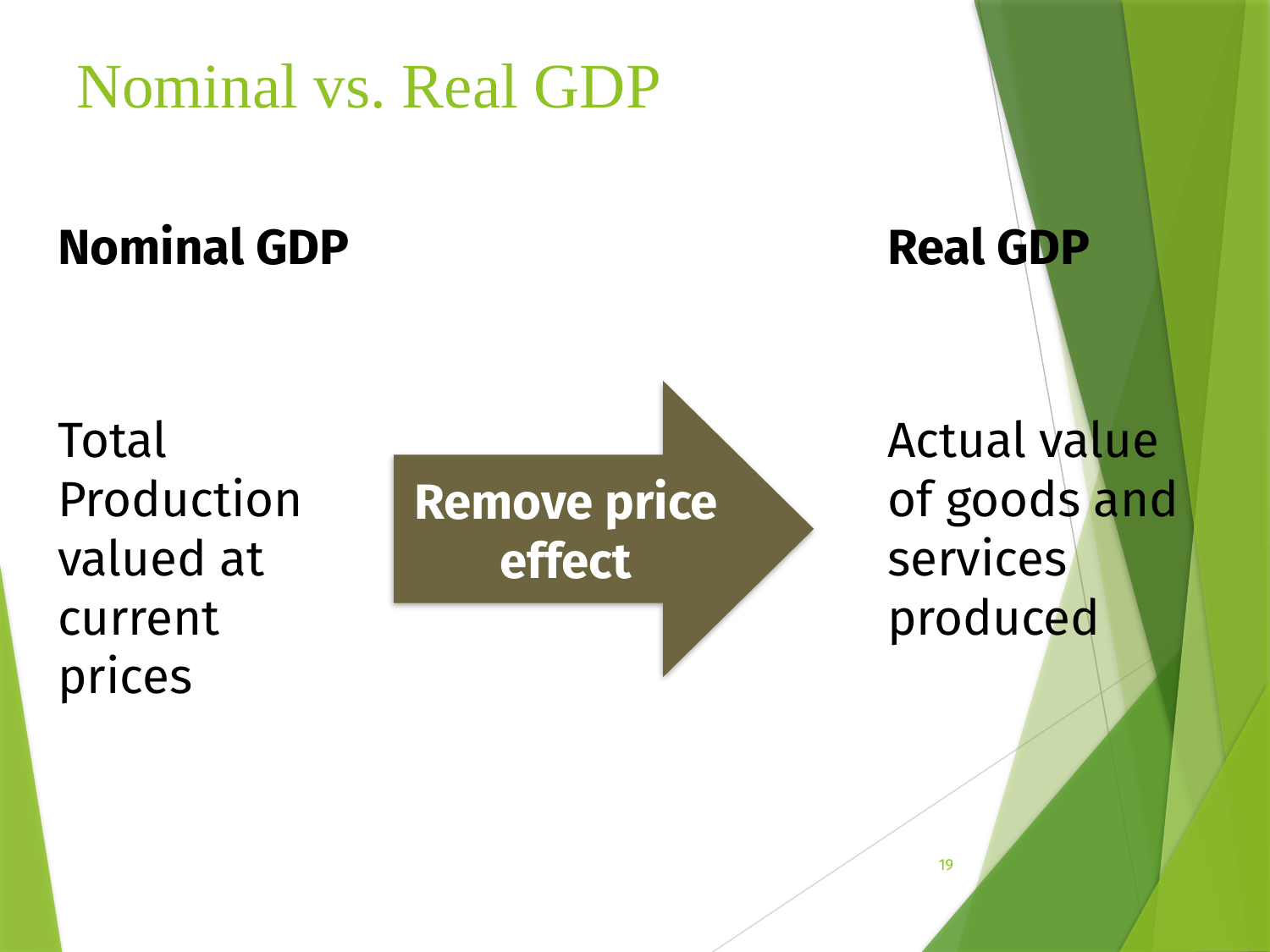

# Nominal vs. Real GDP
| Nominal GDP |  |  | Real GDP |
| --- | --- | --- | --- |
| Total Production valued at current prices |  |  | Actual value of goods and services produced |
Remove price effect
19